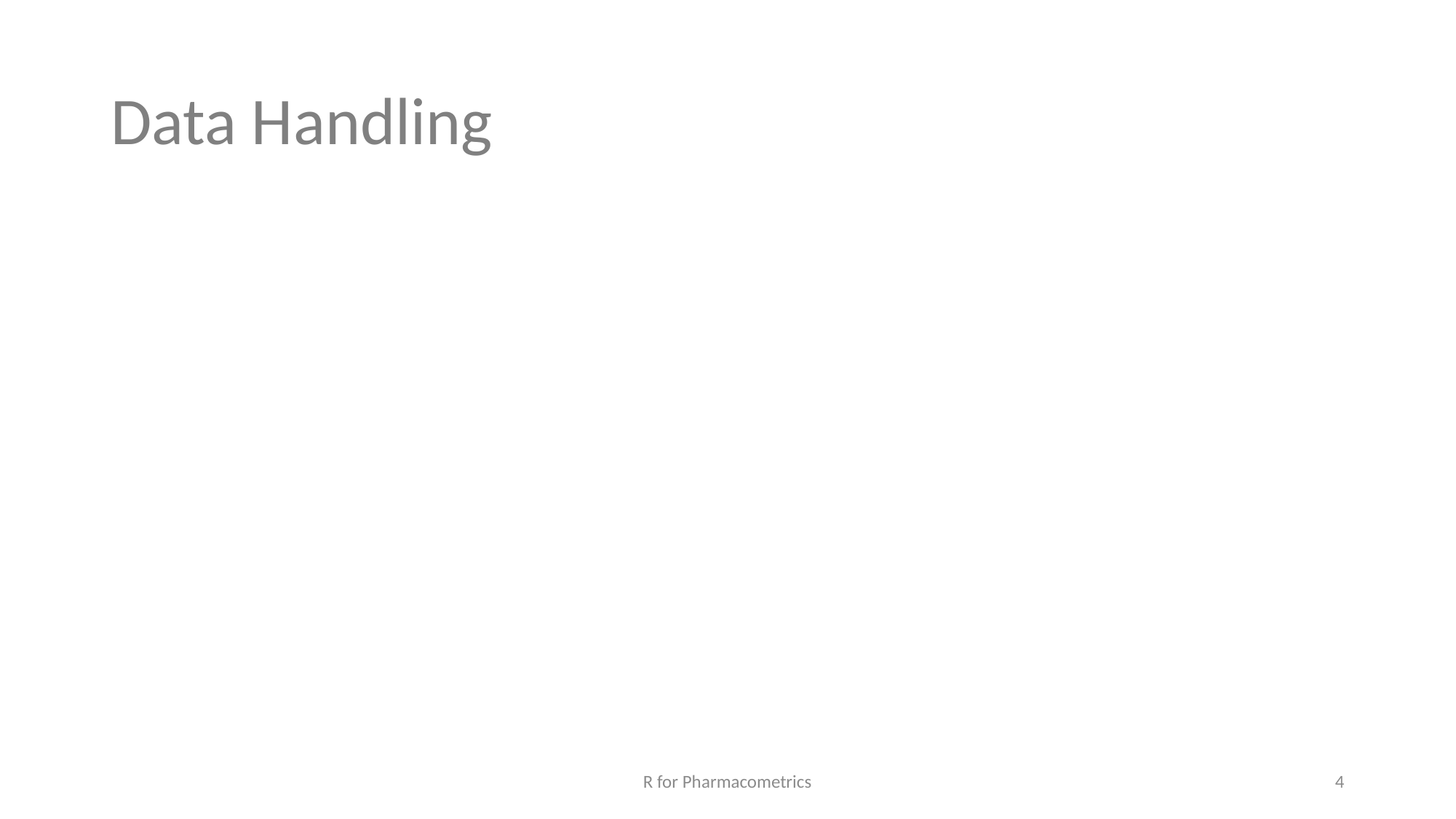

# Data Handling

R for Pharmacometrics
4